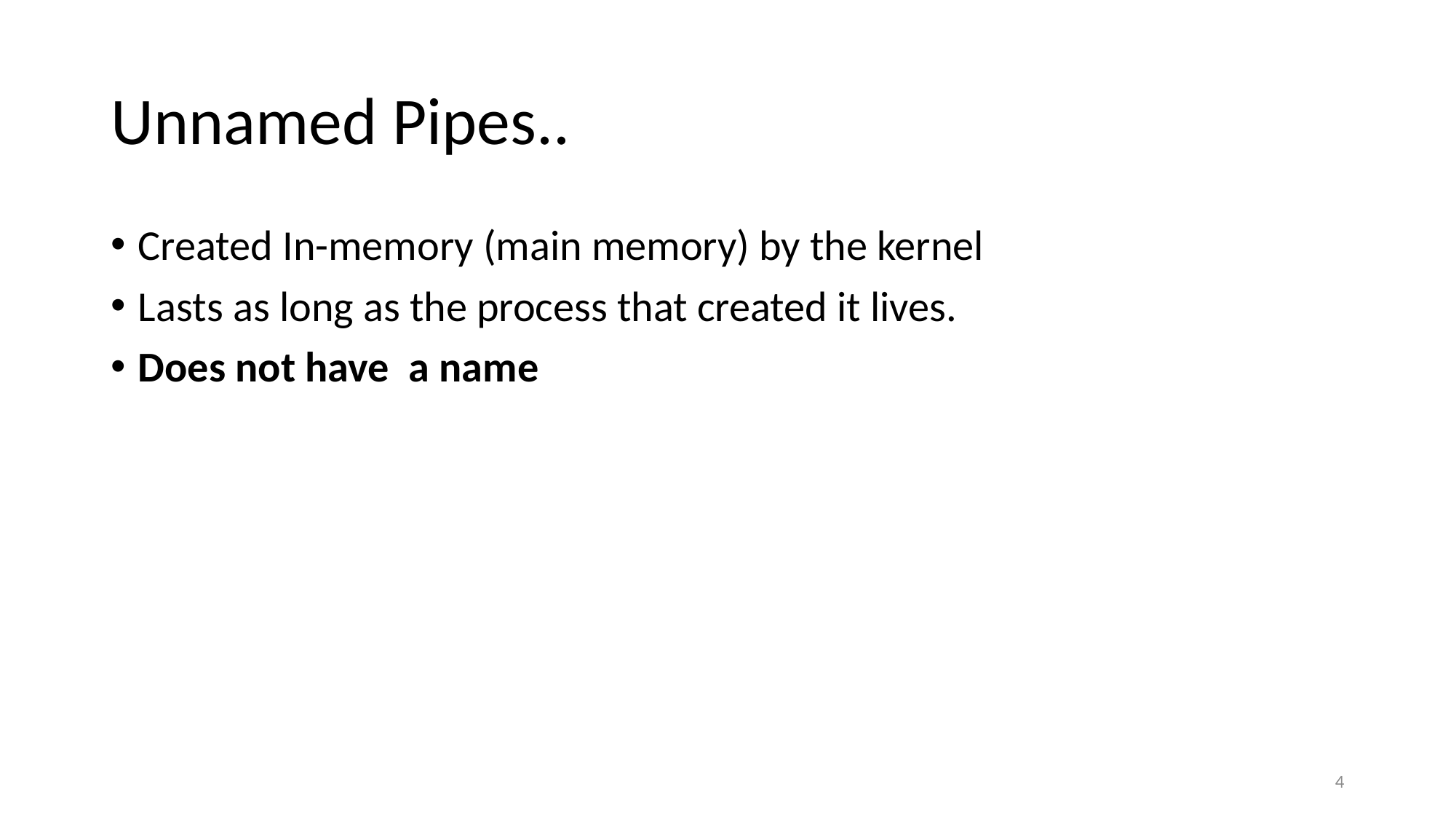

# Unnamed Pipes..
Created In-memory (main memory) by the kernel
Lasts as long as the process that created it lives.
Does not have  a name
4